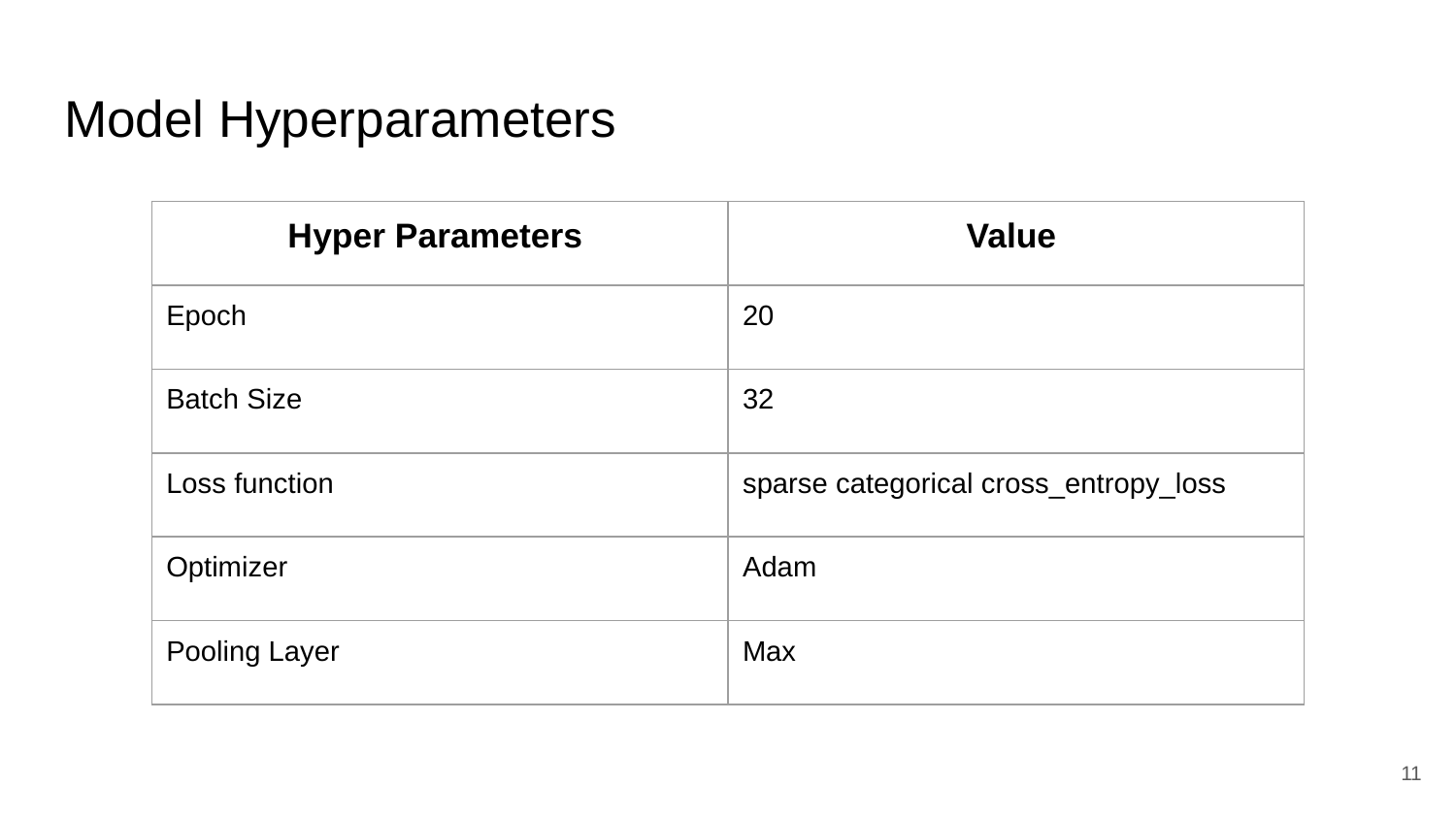

# Model Hyperparameters
| Hyper Parameters | Value |
| --- | --- |
| Epoch | 20 |
| Batch Size | 32 |
| Loss function | sparse categorical cross\_entropy\_loss |
| Optimizer | Adam |
| Pooling Layer | Max |
11